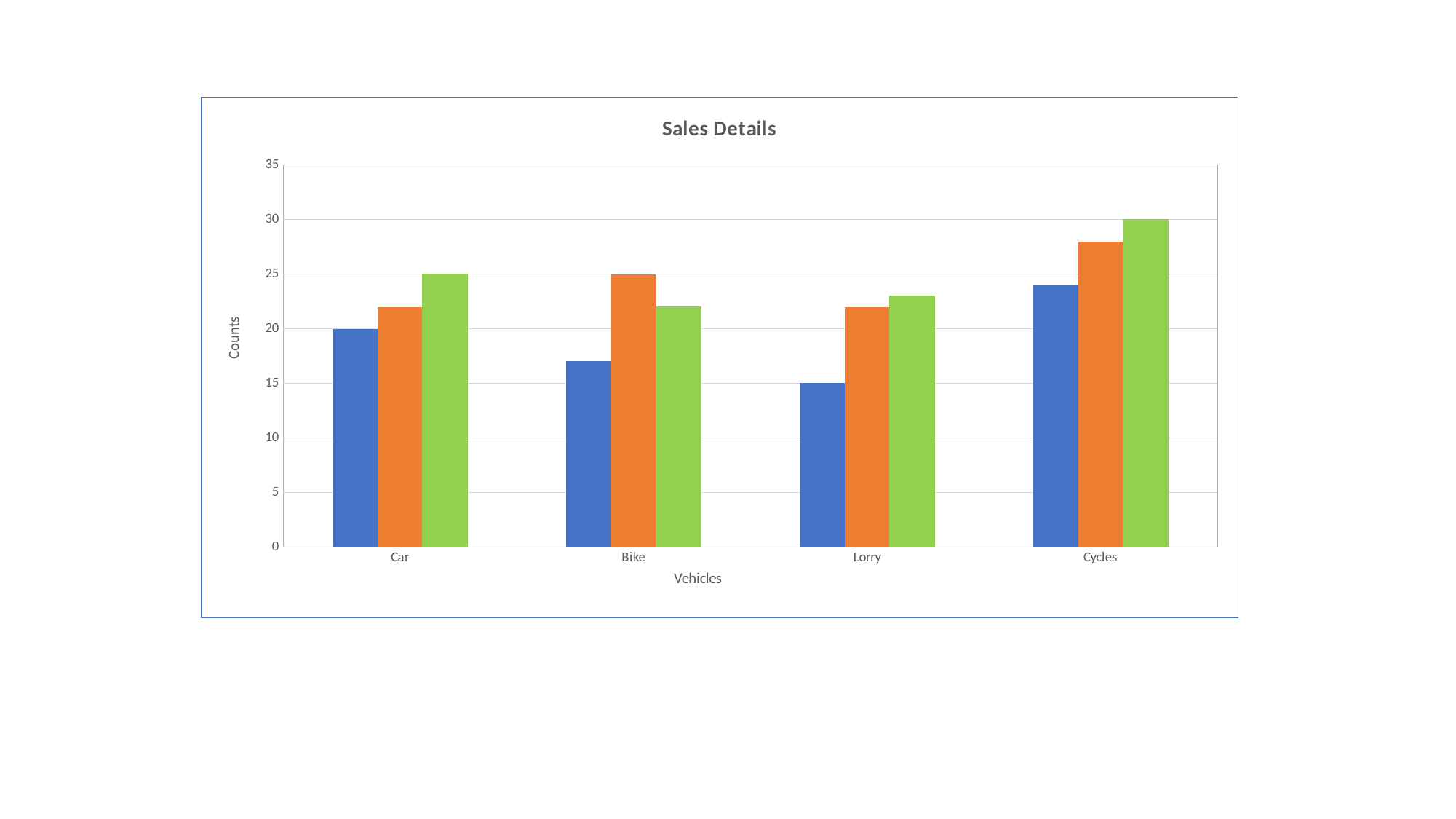

### Chart: Sales Details

| Category | 2005 | 2006 | 2007 |
|---|---|---|---|
| Car | 20.0 | 22.0 | 25.0 |
| Bike | 17.0 | 25.0 | 22.0 |
| Lorry | 15.0 | 22.0 | 23.0 |
| Cycles | 24.0 | 28.0 | 30.0 |